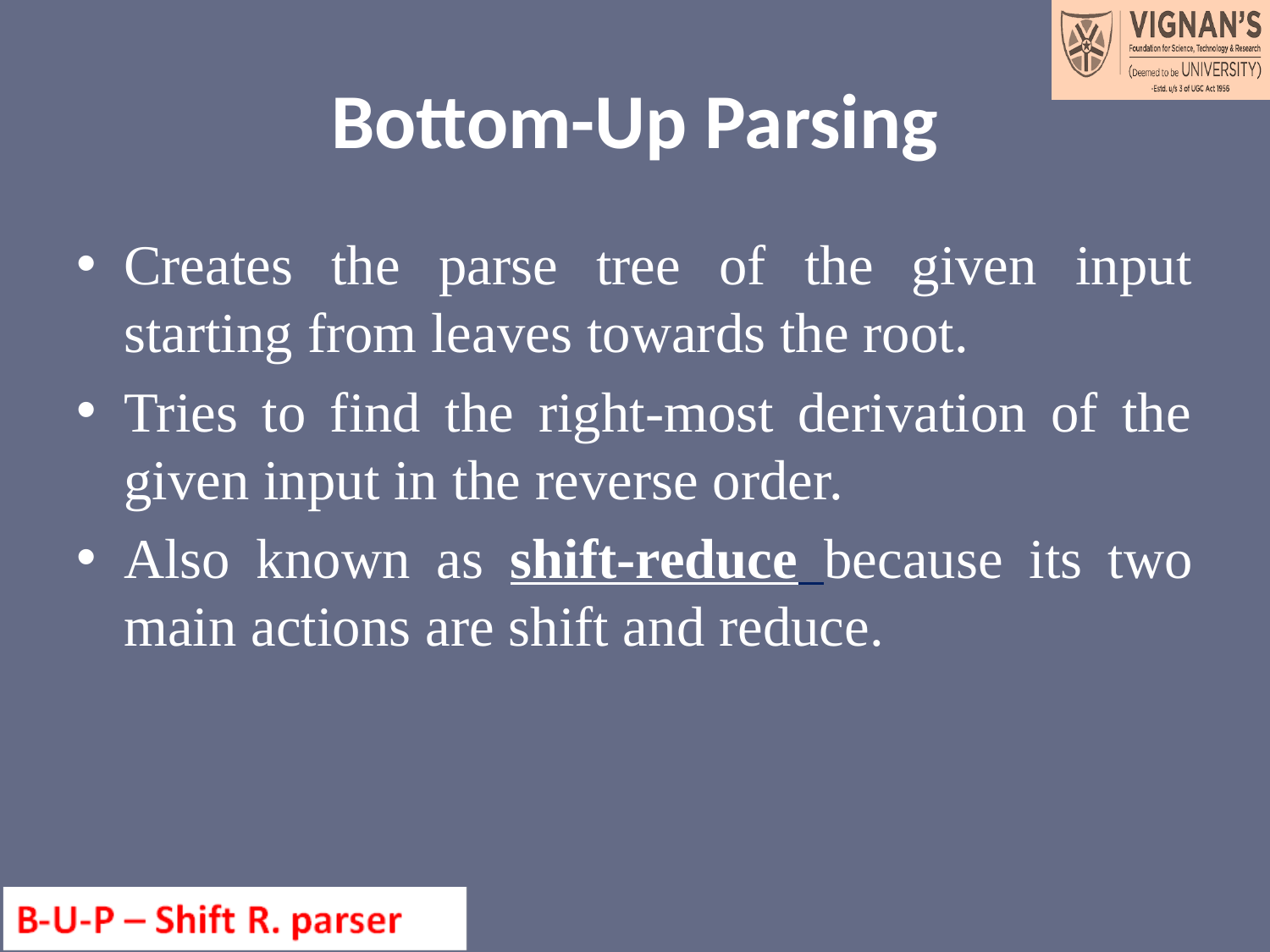

# Bottom-Up Parsing
Creates the parse tree of the given input starting from leaves towards the root.
Tries to find the right-most derivation of the given input in the reverse order.
Also known as shift-reduce because its two main actions are shift and reduce.